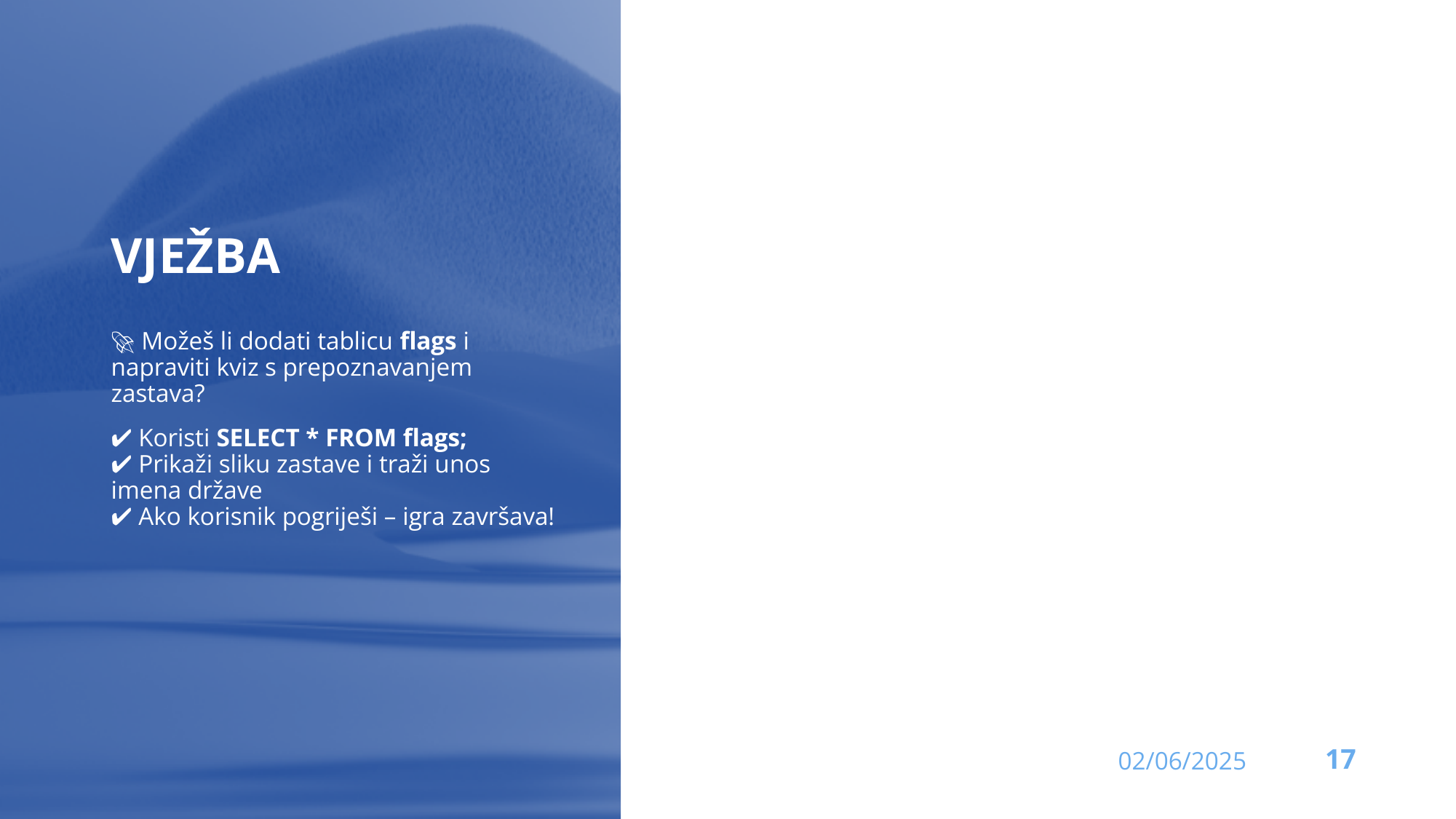

# VJEžba
🚀 Možeš li dodati tablicu flags i napraviti kviz s prepoznavanjem zastava?
✔ Koristi SELECT * FROM flags;
✔ Prikaži sliku zastave i traži unos imena države
✔ Ako korisnik pogriješi – igra završava!